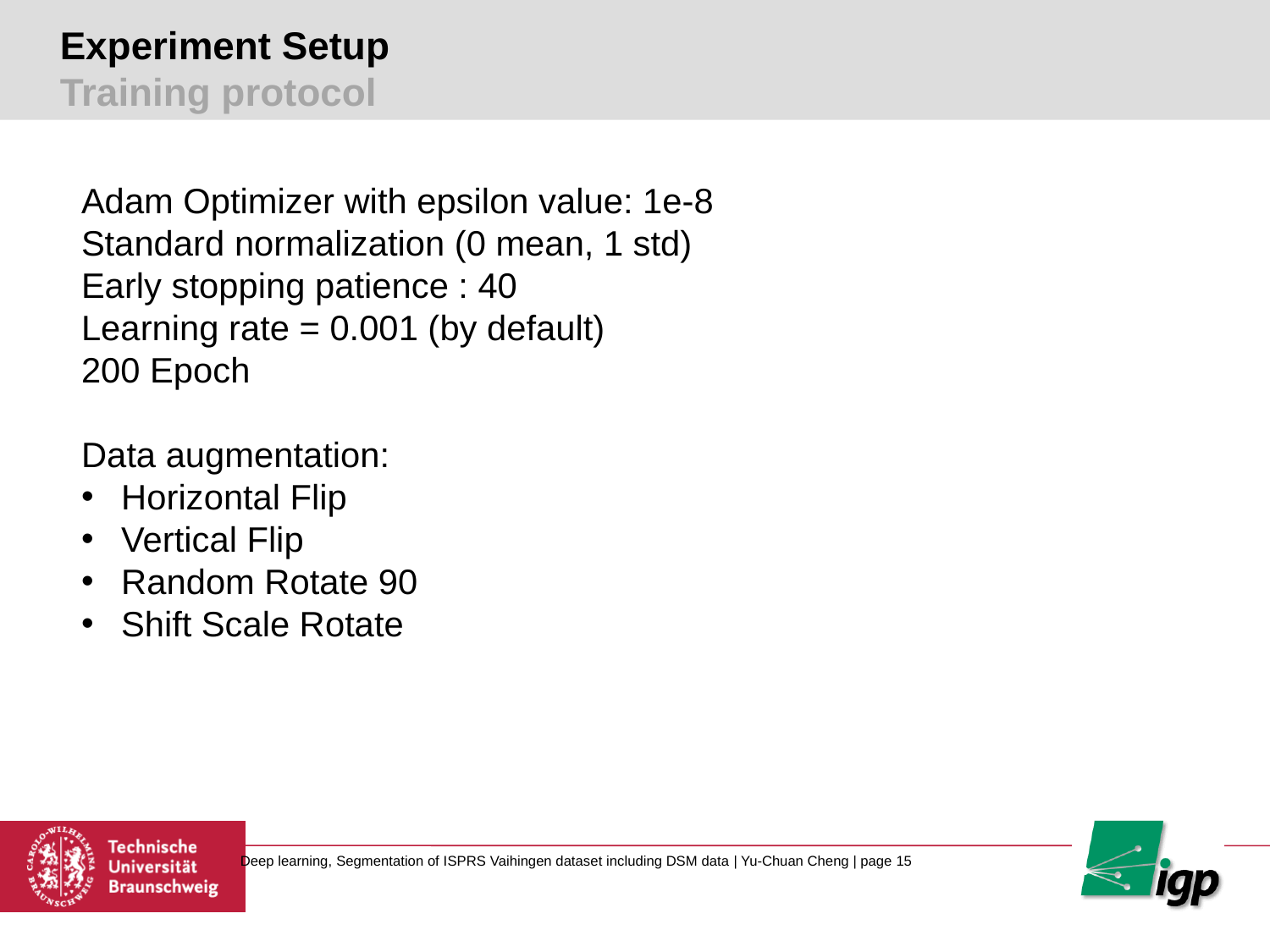

# Experiment Setup Training protocol
Adam Optimizer with epsilon value: 1e-8
Standard normalization (0 mean, 1 std)
Early stopping patience : 40
Learning rate = 0.001 (by default)
200 Epoch

Data augmentation:
Horizontal Flip
Vertical Flip
Random Rotate 90
Shift Scale Rotate